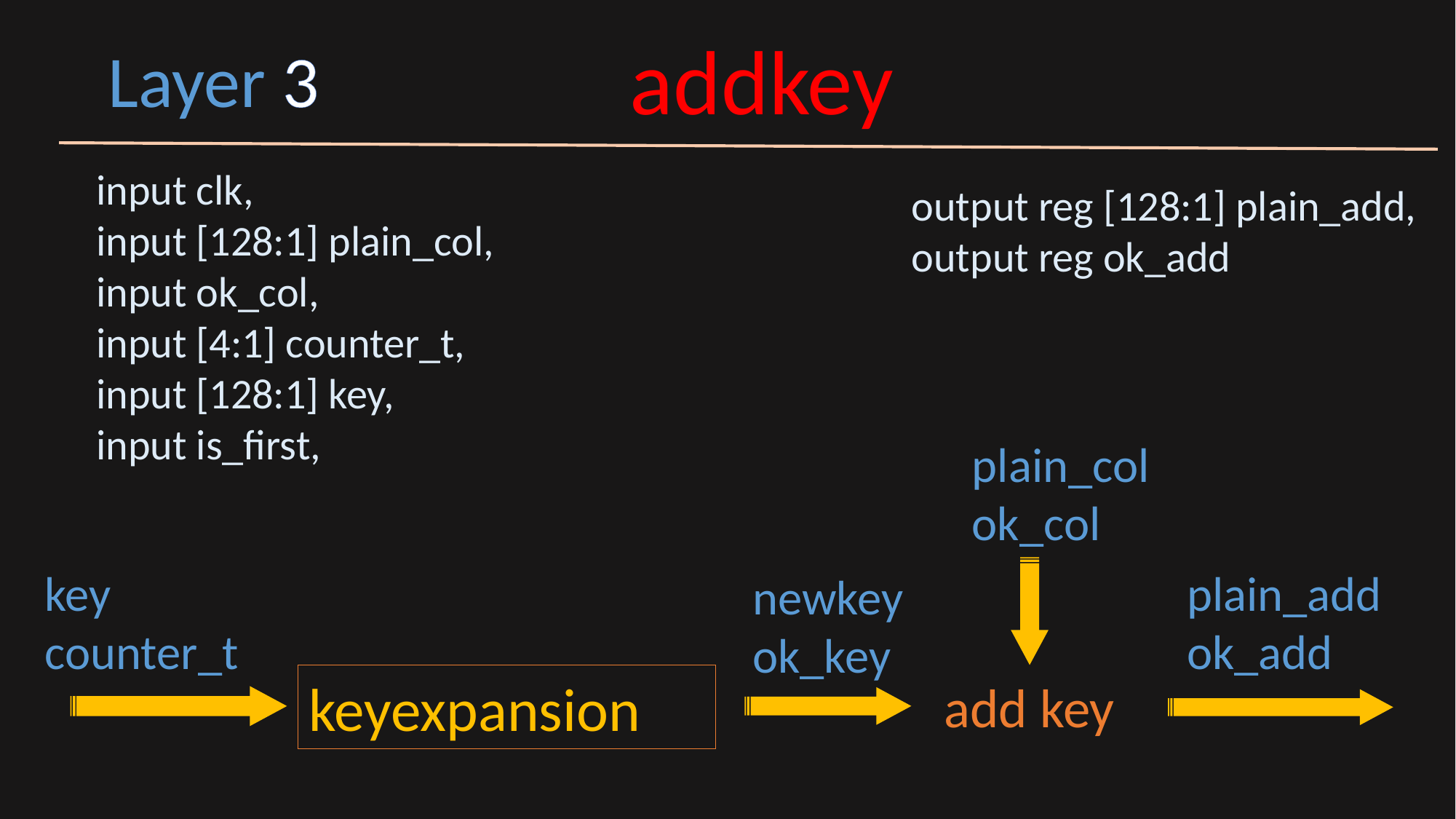

addkey
Layer 3
    input clk,
    input [128:1] plain_col,
    input ok_col,
    input [4:1] counter_t,
    input [128:1] key,
    input is_first,
    output reg [128:1] plain_add,
    output reg ok_add
plain_col
ok_col
key
counter_t
plain_add
ok_add
newkey
ok_key

keyexpansion
add key